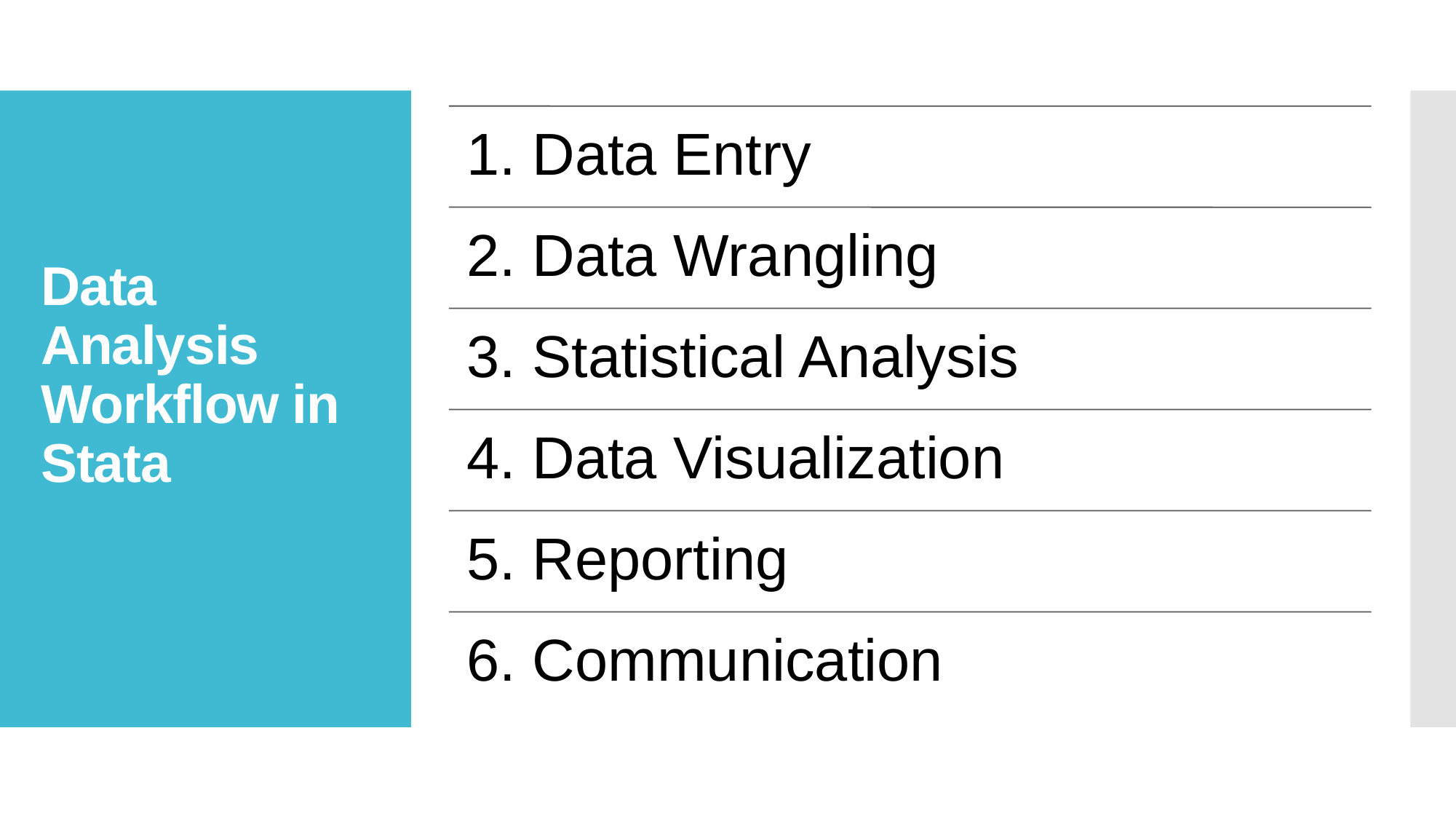

1. Data Entry
2. Data Wrangling
3. Statistical Analysis
4. Data Visualization
5. Reporting
6. Communication
# Data Analysis Workflow in Stata